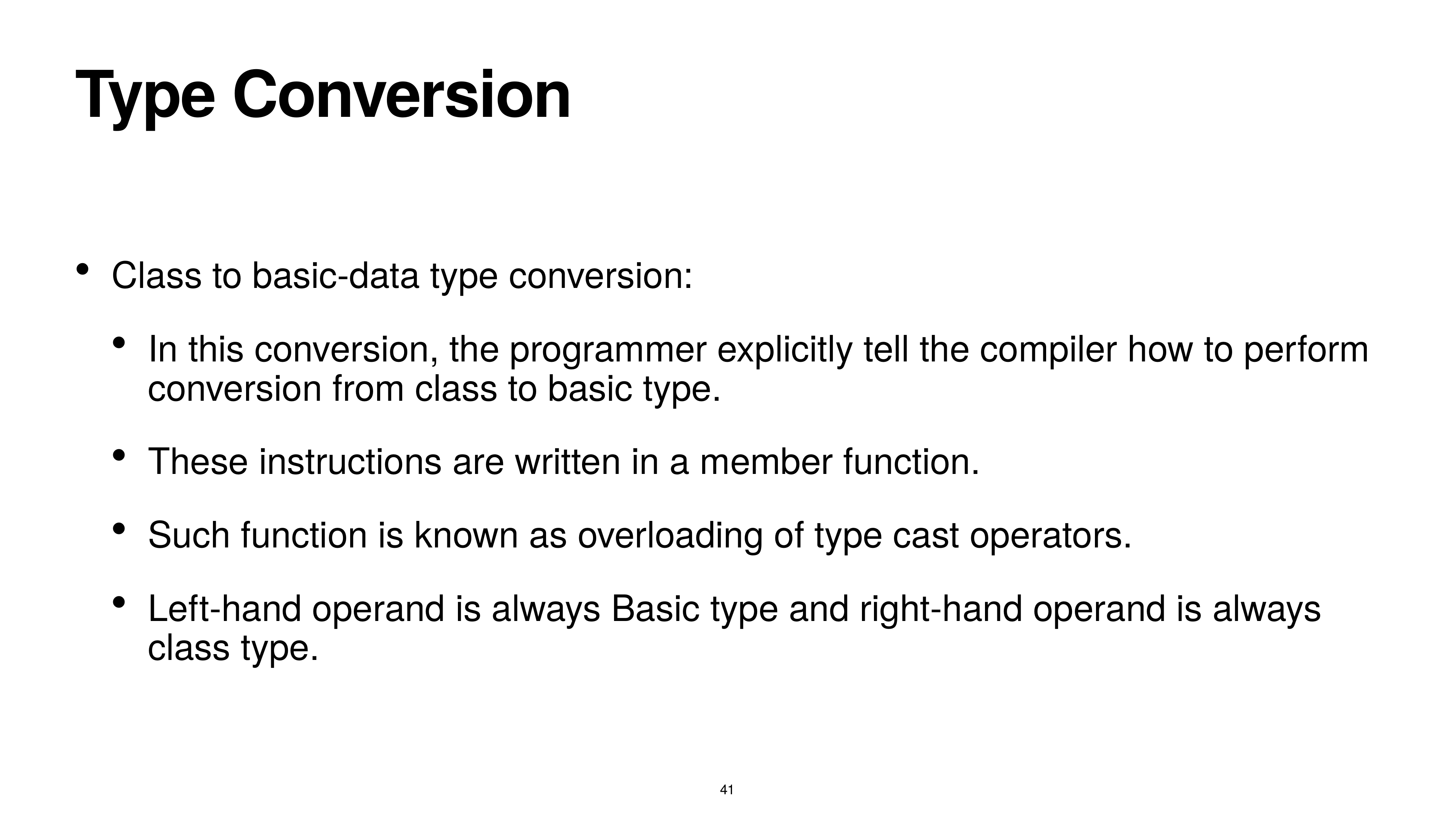

# Type Conversion

Class to basic-data type conversion:
In this conversion, the programmer explicitly tell the compiler how to perform conversion from class to basic type.
These instructions are written in a member function.
Such function is known as overloading of type cast operators.
Left-hand operand is always Basic type and right-hand operand is always class type.
41